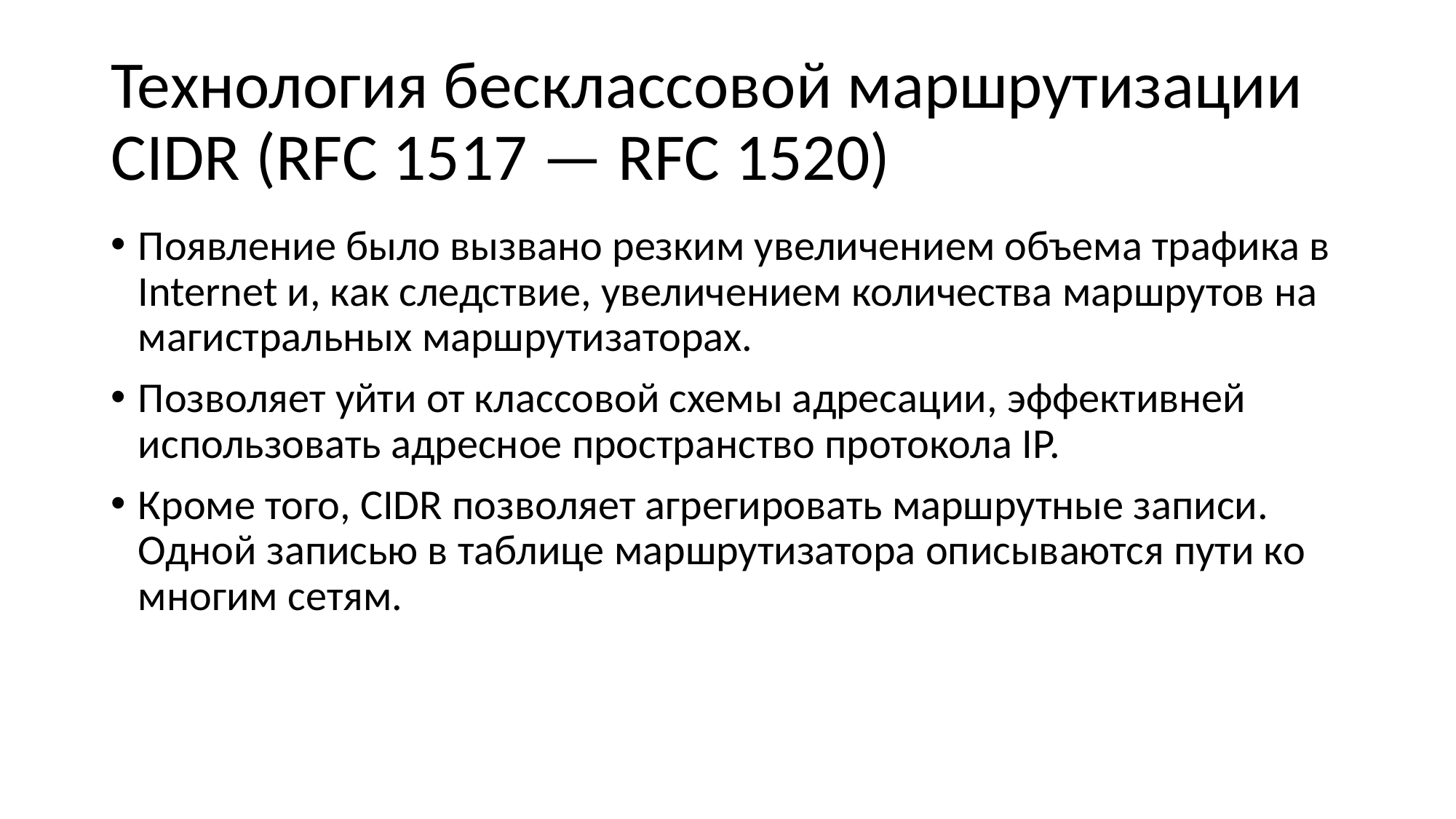

# Технология бесклассовой маршрутизации CIDR (RFC 1517 — RFC 1520)
Появление было вызвано резким увеличением объема трафика в Internet и, как следствие, увеличением количества маршрутов на магистральных маршрутизаторах.
Позволяет уйти от классовой схемы адресации, эффективней использовать адресное пространство протокола IP.
Кроме того, CIDR позволяет агрегировать маршрутные записи. Одной записью в таблице маршрутизатора описываются пути ко многим сетям.